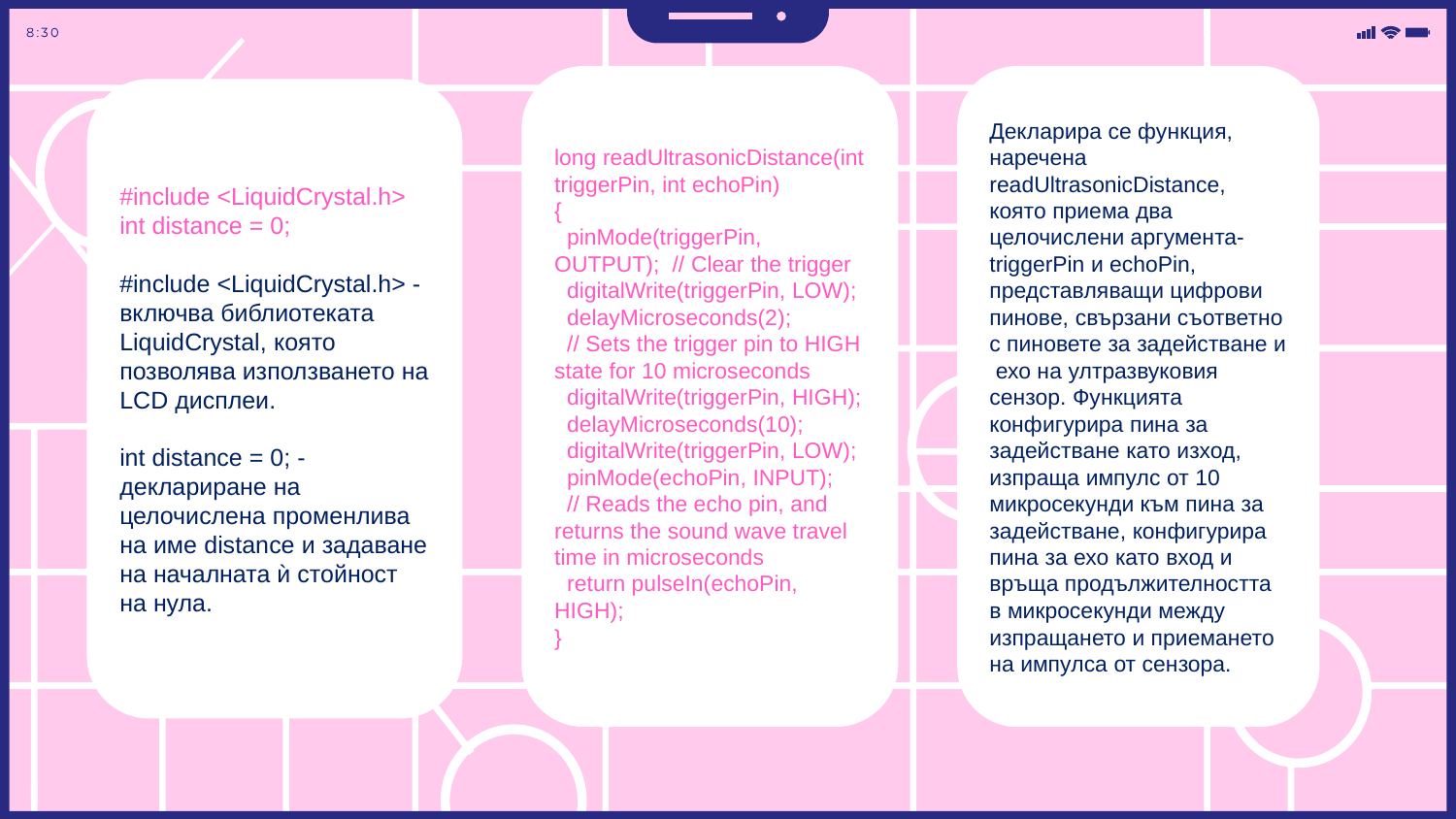

long readUltrasonicDistance(int triggerPin, int echoPin)
{
  pinMode(triggerPin, OUTPUT);  // Clear the trigger
  digitalWrite(triggerPin, LOW);
  delayMicroseconds(2);
  // Sets the trigger pin to HIGH state for 10 microseconds
  digitalWrite(triggerPin, HIGH);
  delayMicroseconds(10);
  digitalWrite(triggerPin, LOW);
  pinMode(echoPin, INPUT);
  // Reads the echo pin, and returns the sound wave travel time in microseconds
  return pulseIn(echoPin, HIGH);
}
Декларира се функция, наречена readUltrasonicDistance, която приема два целочислени аргумента-triggerPin и echoPin, представляващи цифрови пинове, свързани съответно с пиновете за задействане и  ехо на ултразвуковия сензор. Функцията конфигурира пина за задействане като изход, изпраща импулс от 10 микросекунди към пина за задействане, конфигурира пина за ехо като вход и връща продължителността в микросекунди между изпращането и приемането на импулса от сензора.
#include <LiquidCrystal.h>
int distance = 0;

#include <LiquidCrystal.h> - включва библиотеката LiquidCrystal, която позволява използването на LCD дисплеи.

int distance = 0; - деклариране на целочислена променлива на име distance и задаване на началната ѝ стойност на нула.